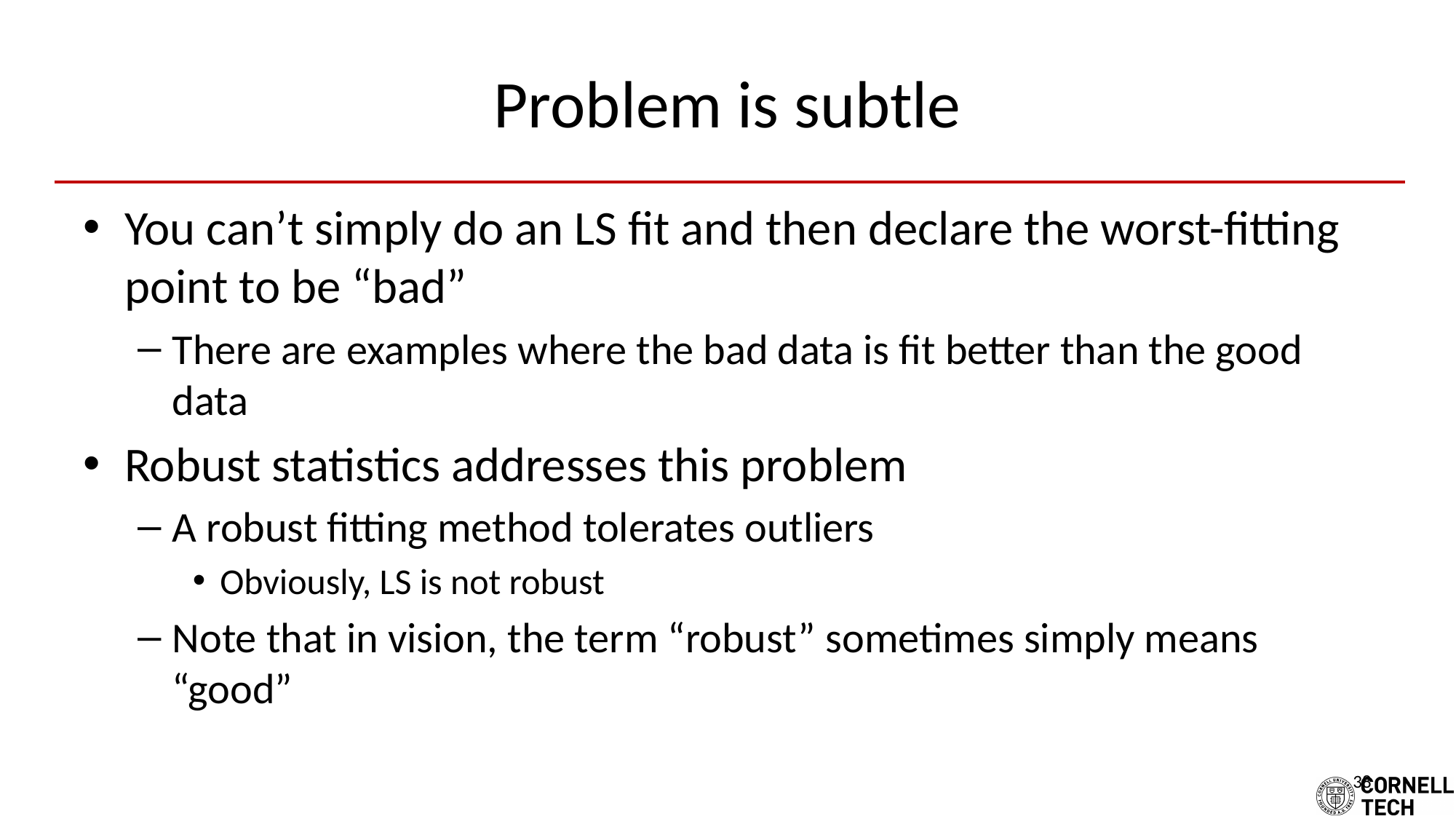

# Problem is subtle
You can’t simply do an LS fit and then declare the worst-fitting point to be “bad”
There are examples where the bad data is fit better than the good data
Robust statistics addresses this problem
A robust fitting method tolerates outliers
Obviously, LS is not robust
Note that in vision, the term “robust” sometimes simply means “good”
38